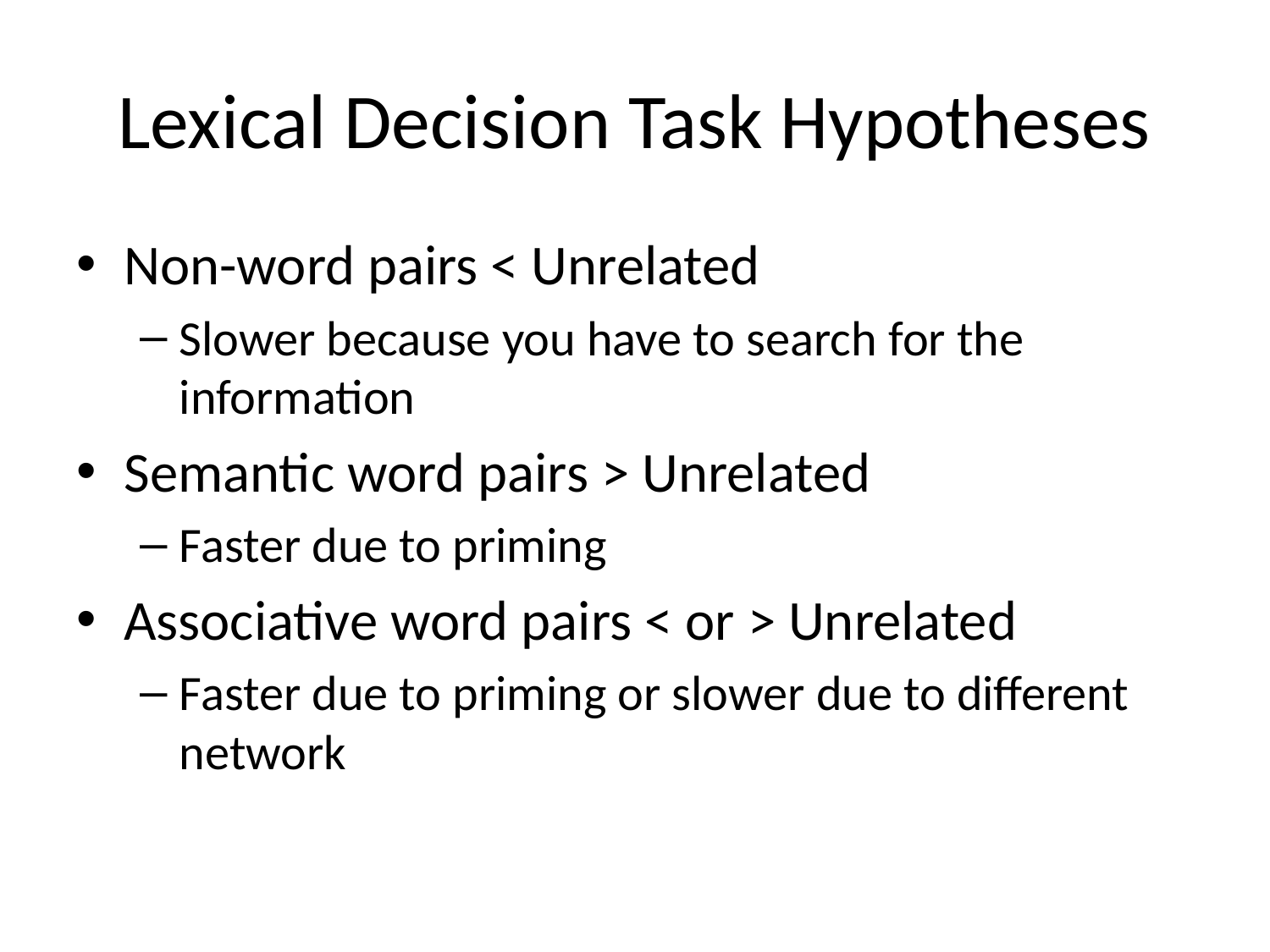

# Lexical Decision Task Hypotheses
Non-word pairs < Unrelated
Slower because you have to search for the information
Semantic word pairs > Unrelated
Faster due to priming
Associative word pairs < or > Unrelated
Faster due to priming or slower due to different network